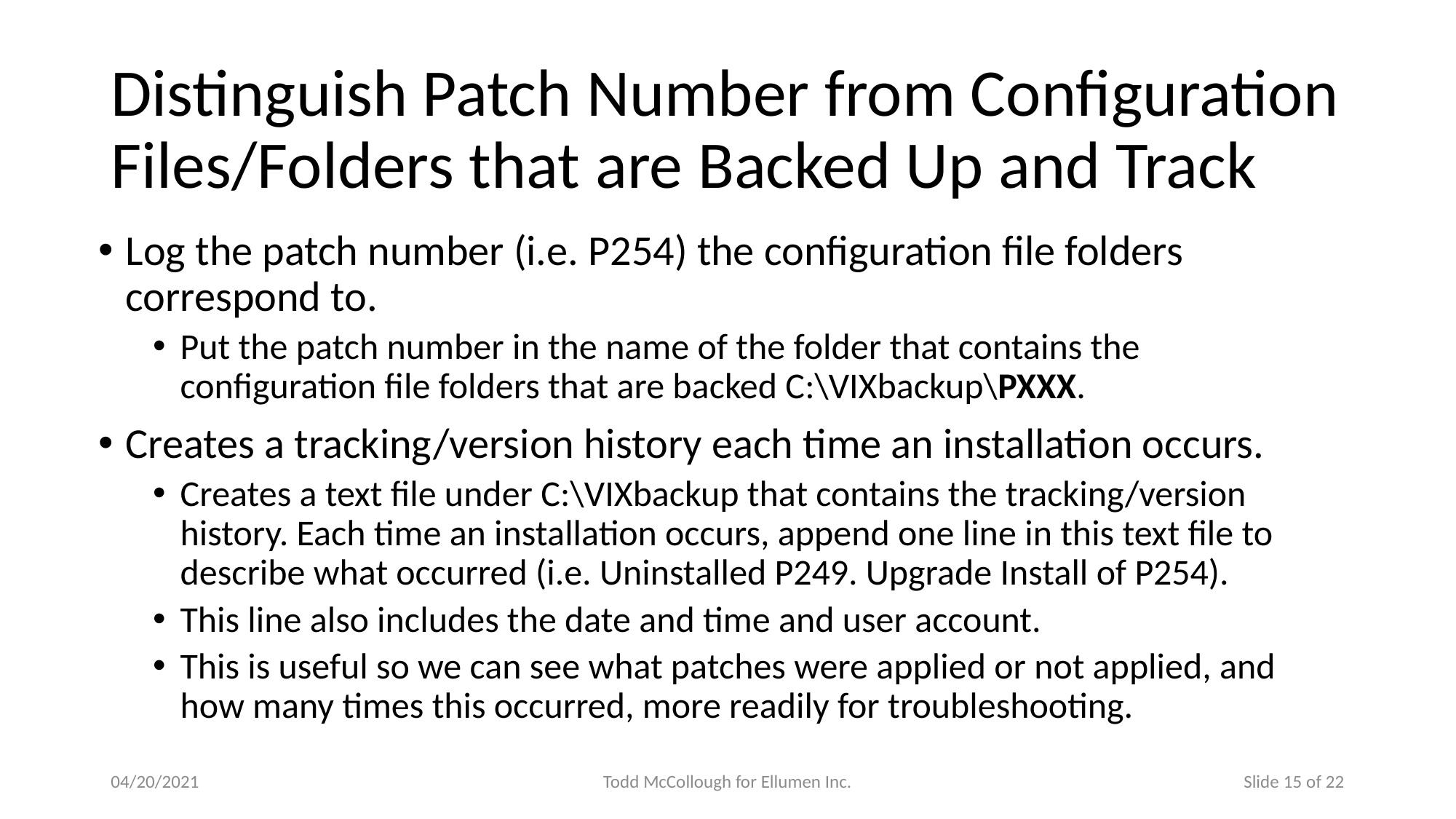

# Distinguish Patch Number from Configuration Files/Folders that are Backed Up and Track
Log the patch number (i.e. P254) the configuration file folders correspond to.
Put the patch number in the name of the folder that contains the configuration file folders that are backed C:\VIXbackup\PXXX.
Creates a tracking/version history each time an installation occurs.
Creates a text file under C:\VIXbackup that contains the tracking/version history. Each time an installation occurs, append one line in this text file to describe what occurred (i.e. Uninstalled P249. Upgrade Install of P254).
This line also includes the date and time and user account.
This is useful so we can see what patches were applied or not applied, and how many times this occurred, more readily for troubleshooting.

04/20/2021
Todd McCollough for Ellumen Inc.
Slide 15 of 22